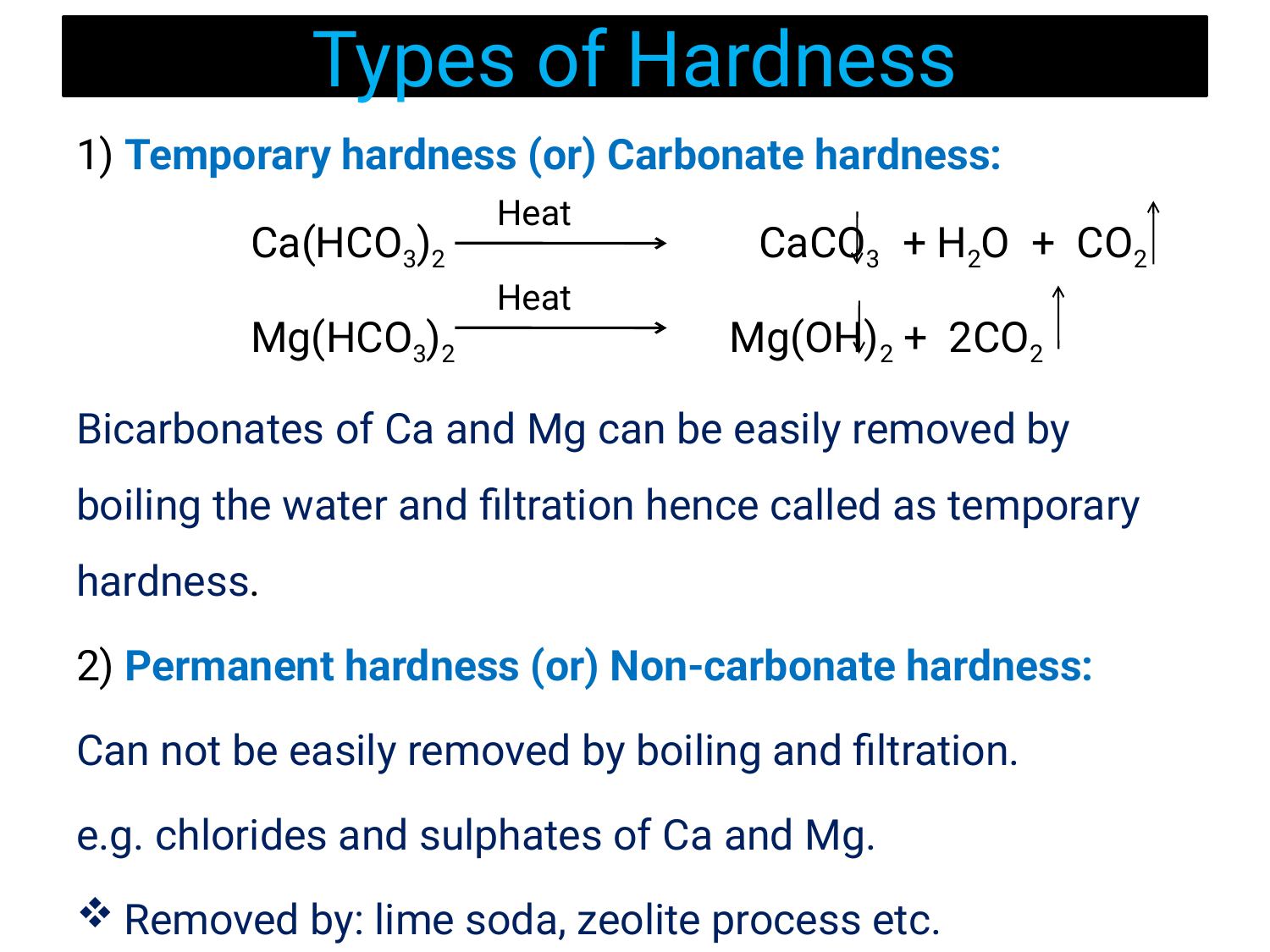

# Types of Hardness
1) Temporary hardness (or) Carbonate hardness:
		Ca(HCO3)2 			CaCO3   + H2O  +  CO2
		Mg(HCO3)2                          Mg(OH)2 +  2CO2
Bicarbonates of Ca and Mg can be easily removed by boiling the water and filtration hence called as temporary hardness.
2) Permanent hardness (or) Non-carbonate hardness:
Can not be easily removed by boiling and filtration.
e.g. chlorides and sulphates of Ca and Mg.
Removed by: lime soda, zeolite process etc.

Heat
Heat